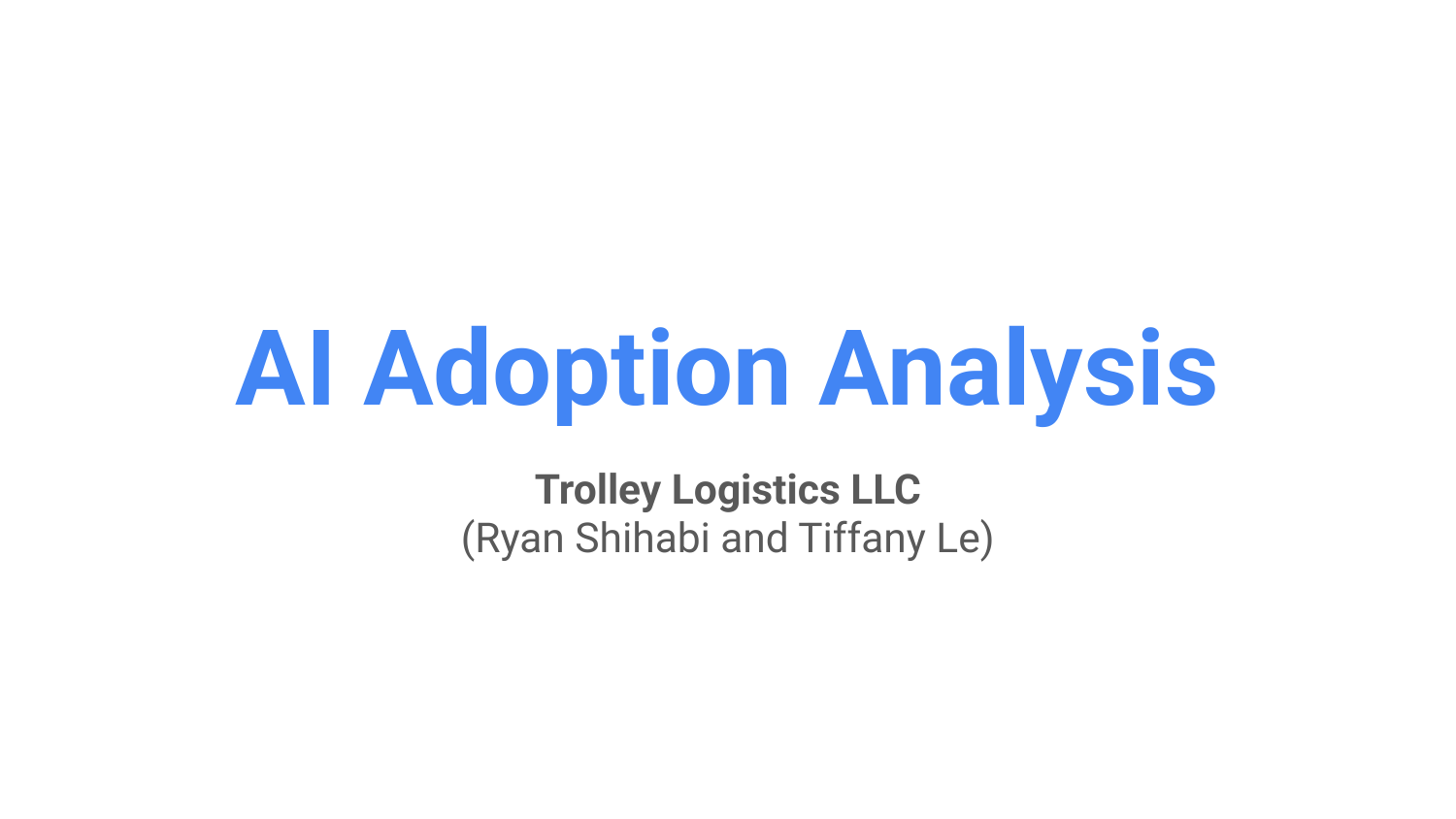

# AI Adoption Analysis
Trolley Logistics LLC
(Ryan Shihabi and Tiffany Le)